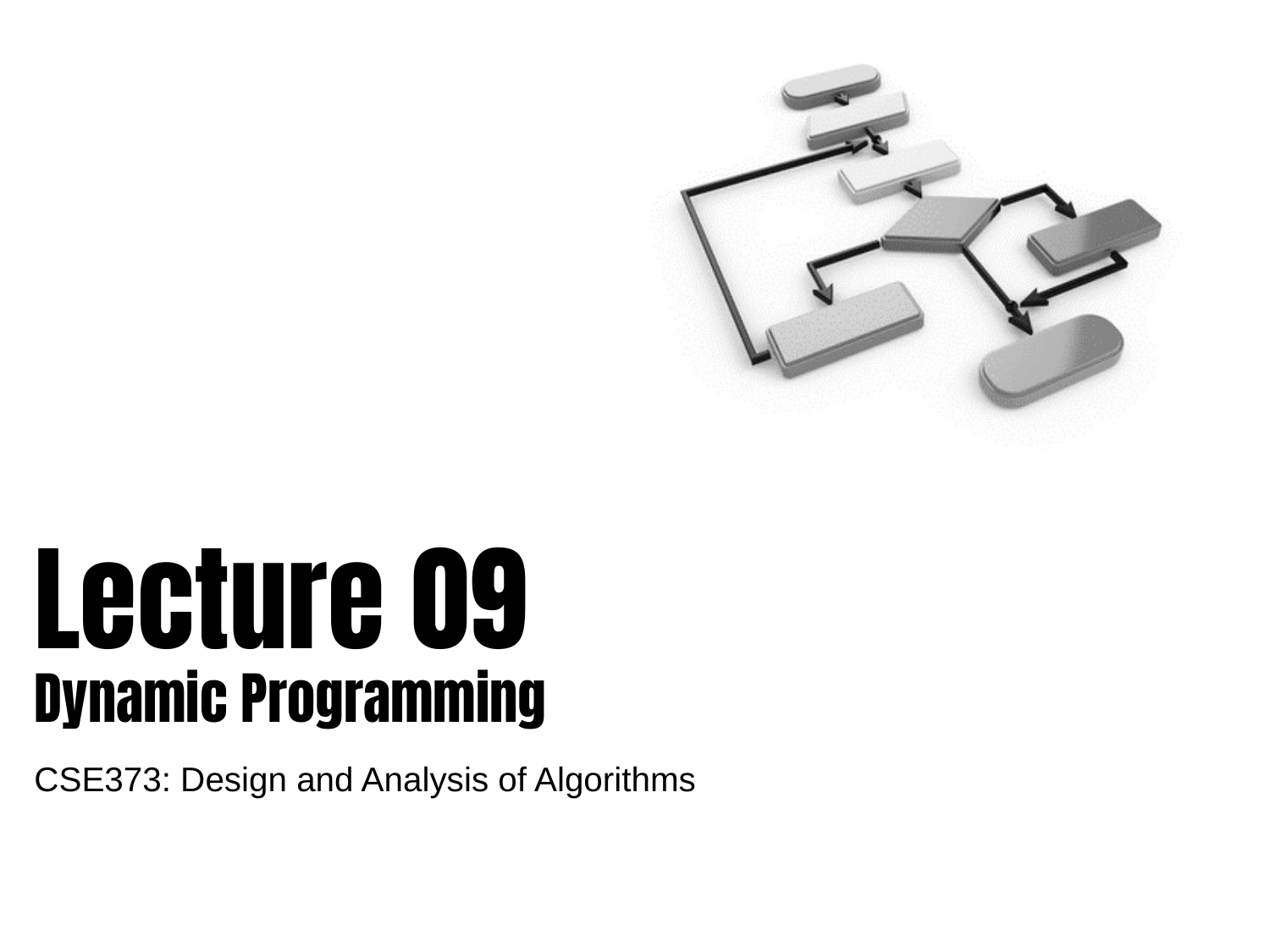

# Lecture 09 Dynamic Programming
CSE373: Design and Analysis of Algorithms